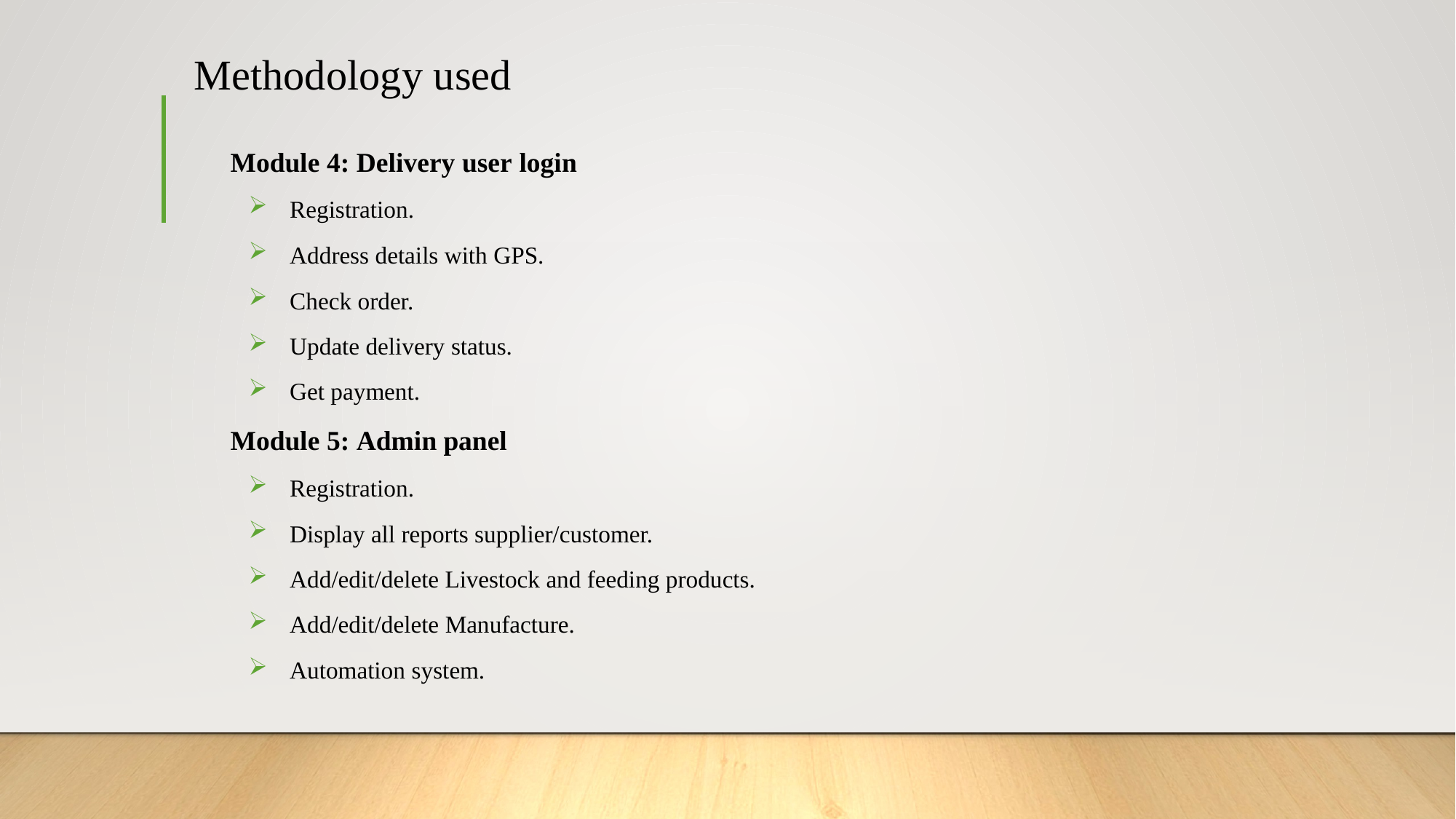

# Methodology used
Module 4: Delivery user login
Registration.
Address details with GPS.
Check order.
Update delivery status.
Get payment.
Module 5: Admin panel
Registration.
Display all reports supplier/customer.
Add/edit/delete Livestock and feeding products.
Add/edit/delete Manufacture.
Automation system.